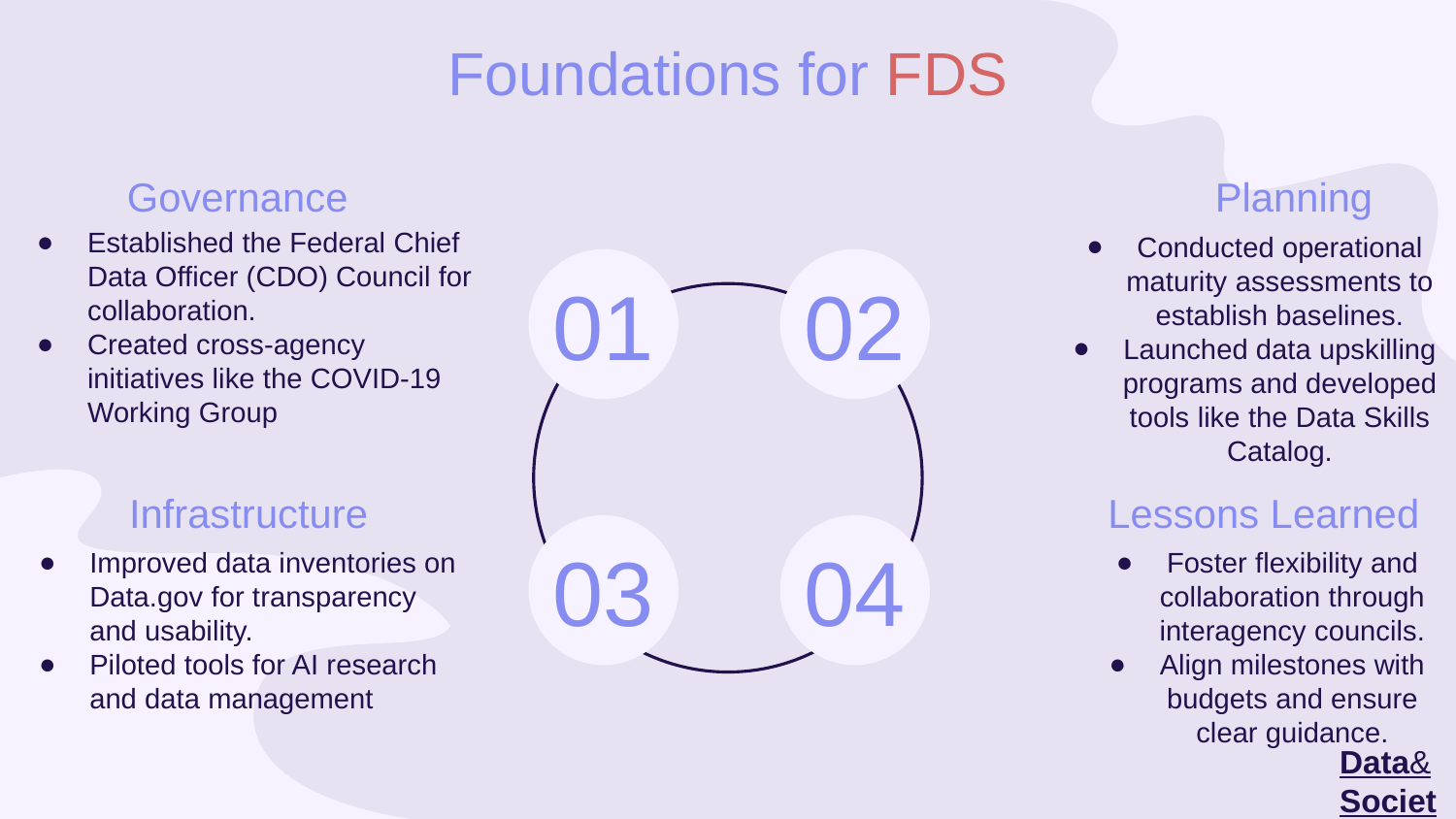

# Foundations for FDS
Governance
Planning
Established the Federal Chief Data Officer (CDO) Council for collaboration.
Created cross-agency initiatives like the COVID-19 Working Group
Conducted operational maturity assessments to establish baselines.
Launched data upskilling programs and developed tools like the Data Skills Catalog.

01
02
02

Infrastructure
Lessons Learned

Improved data inventories on Data.gov for transparency and usability.
Piloted tools for AI research and data management

Foster flexibility and collaboration through interagency councils.
Align milestones with budgets and ensure clear guidance.

03
04